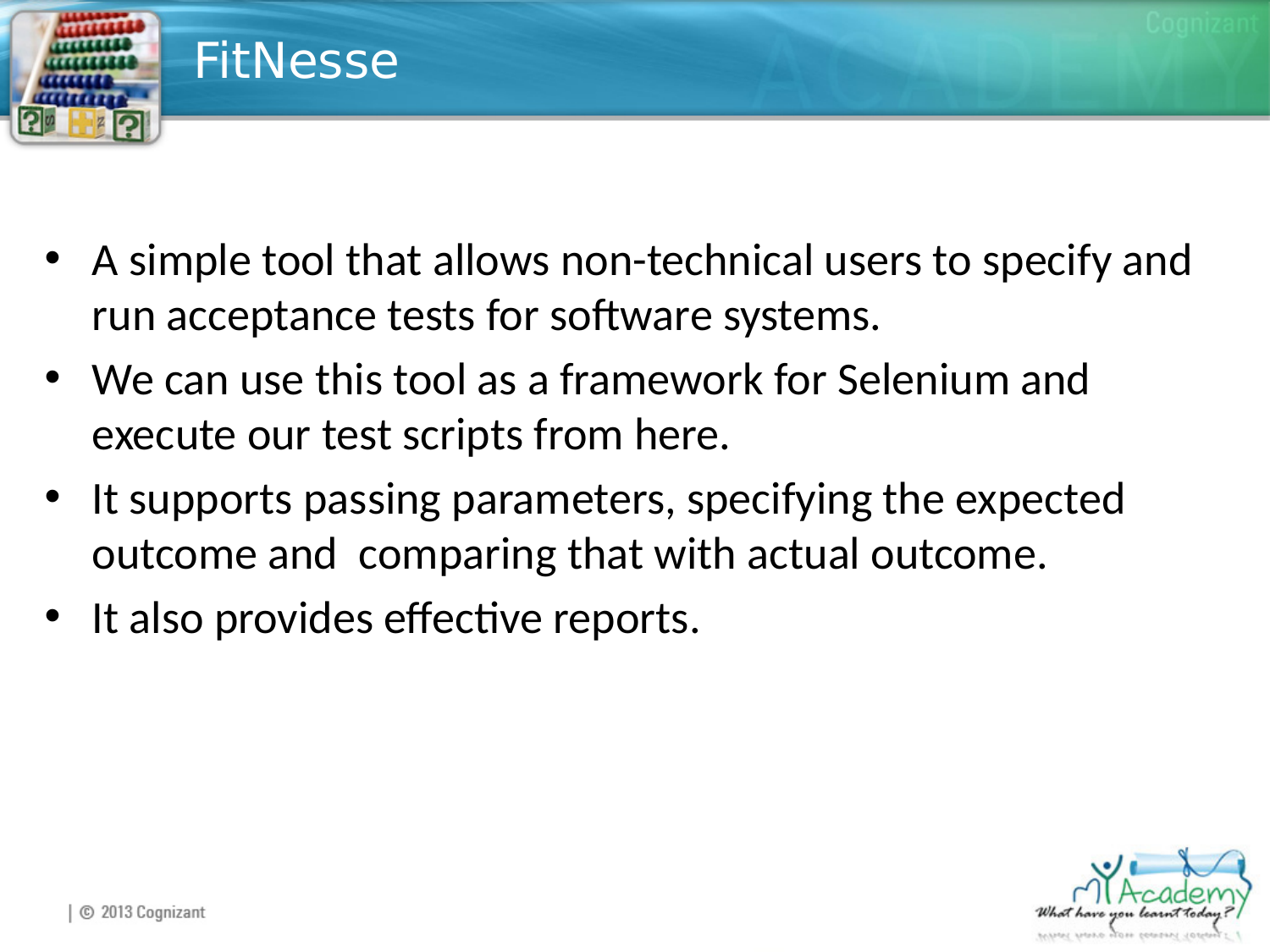

# FitNesse
A simple tool that allows non-technical users to specify and run acceptance tests for software systems.
We can use this tool as a framework for Selenium and execute our test scripts from here.
It supports passing parameters, specifying the expected outcome and  comparing that with actual outcome.
It also provides effective reports.